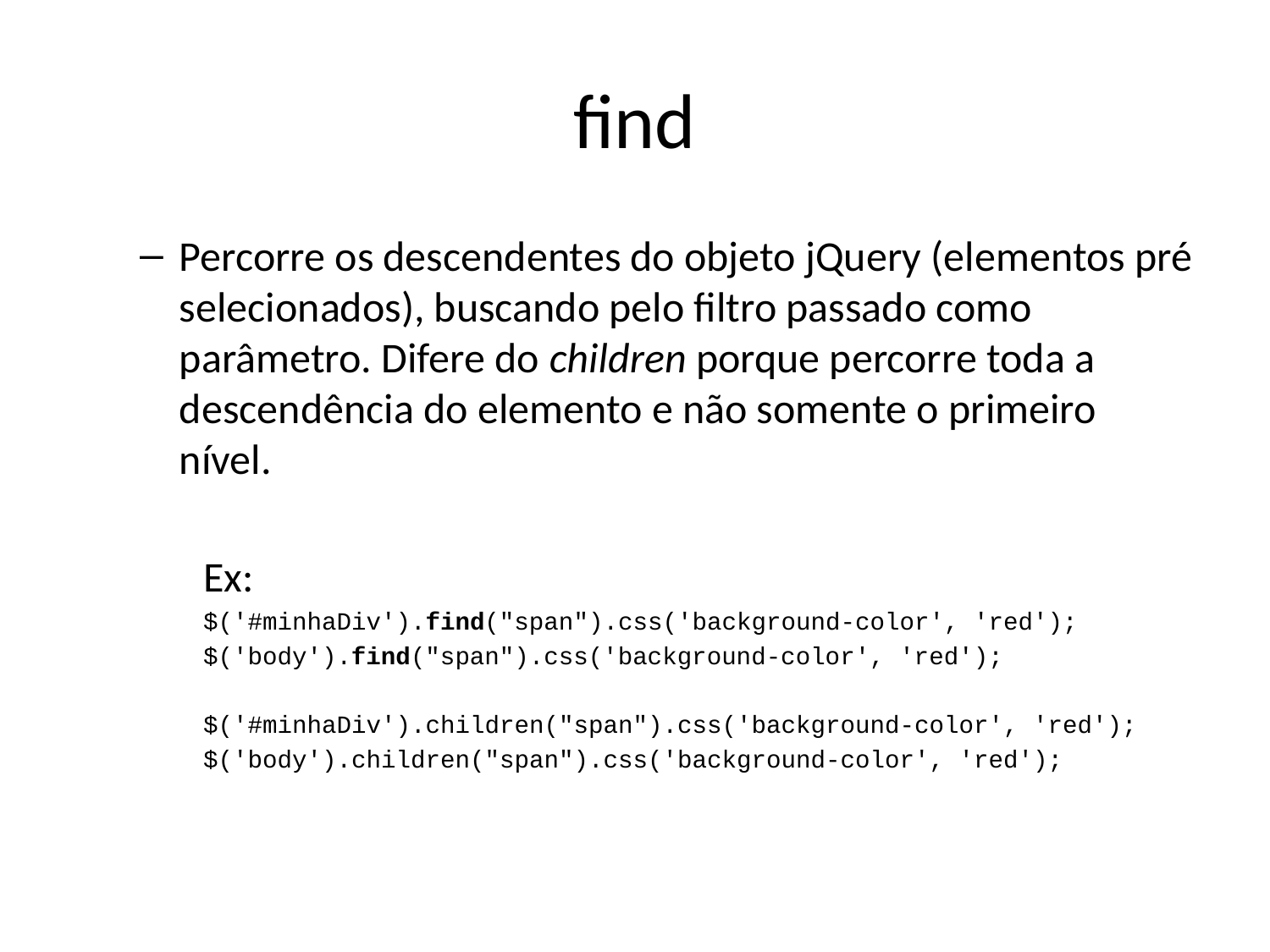

# find
Percorre os descendentes do objeto jQuery (elementos pré selecionados), buscando pelo filtro passado como parâmetro. Difere do children porque percorre toda a descendência do elemento e não somente o primeiro nível.

Ex:
$('#minhaDiv').find("span").css('background-color', 'red');
$('body').find("span").css('background-color', 'red');

$('#minhaDiv').children("span").css('background-color', 'red');
$('body').children("span").css('background-color', 'red');